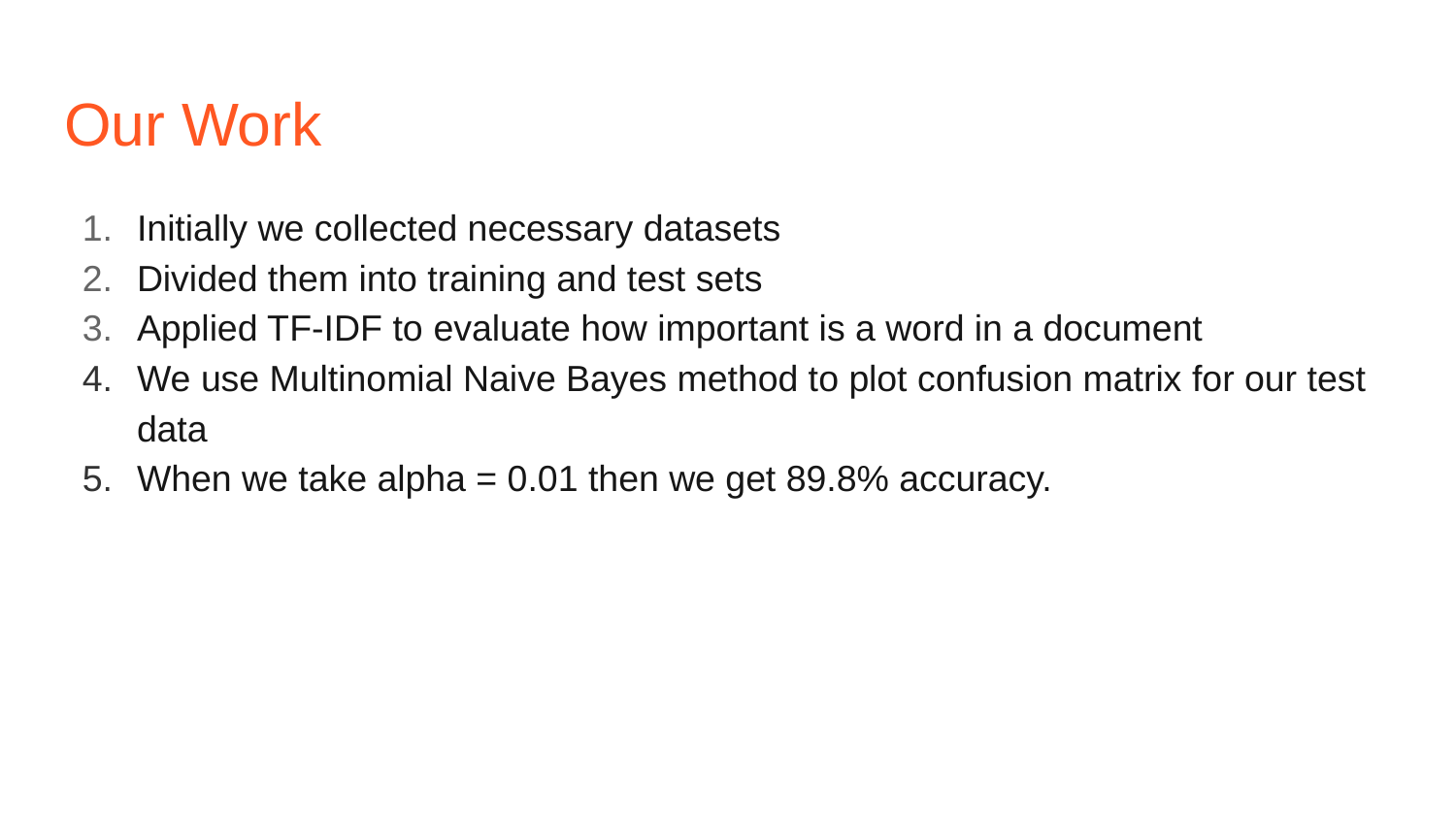

# Our Work
Initially we collected necessary datasets
Divided them into training and test sets
Applied TF-IDF to evaluate how important is a word in a document
We use Multinomial Naive Bayes method to plot confusion matrix for our test data
When we take alpha = 0.01 then we get 89.8% accuracy.